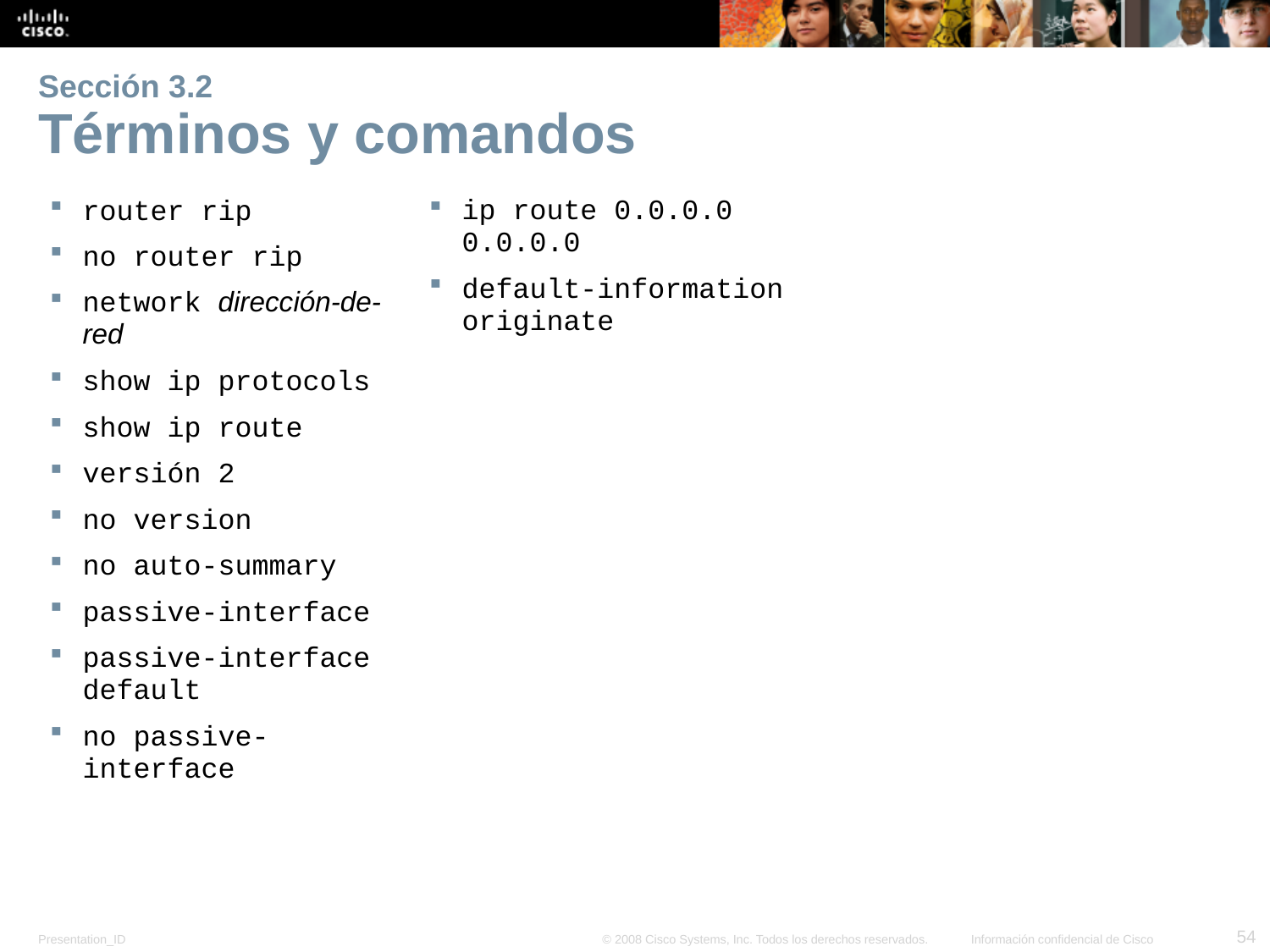

# Sección 3.2 Términos y comandos
router rip
no router rip
network dirección-de-red
show ip protocols
show ip route
versión 2
no version
no auto-summary
passive-interface
passive-interface default
no passive-interface
ip route 0.0.0.0 0.0.0.0
default-information originate